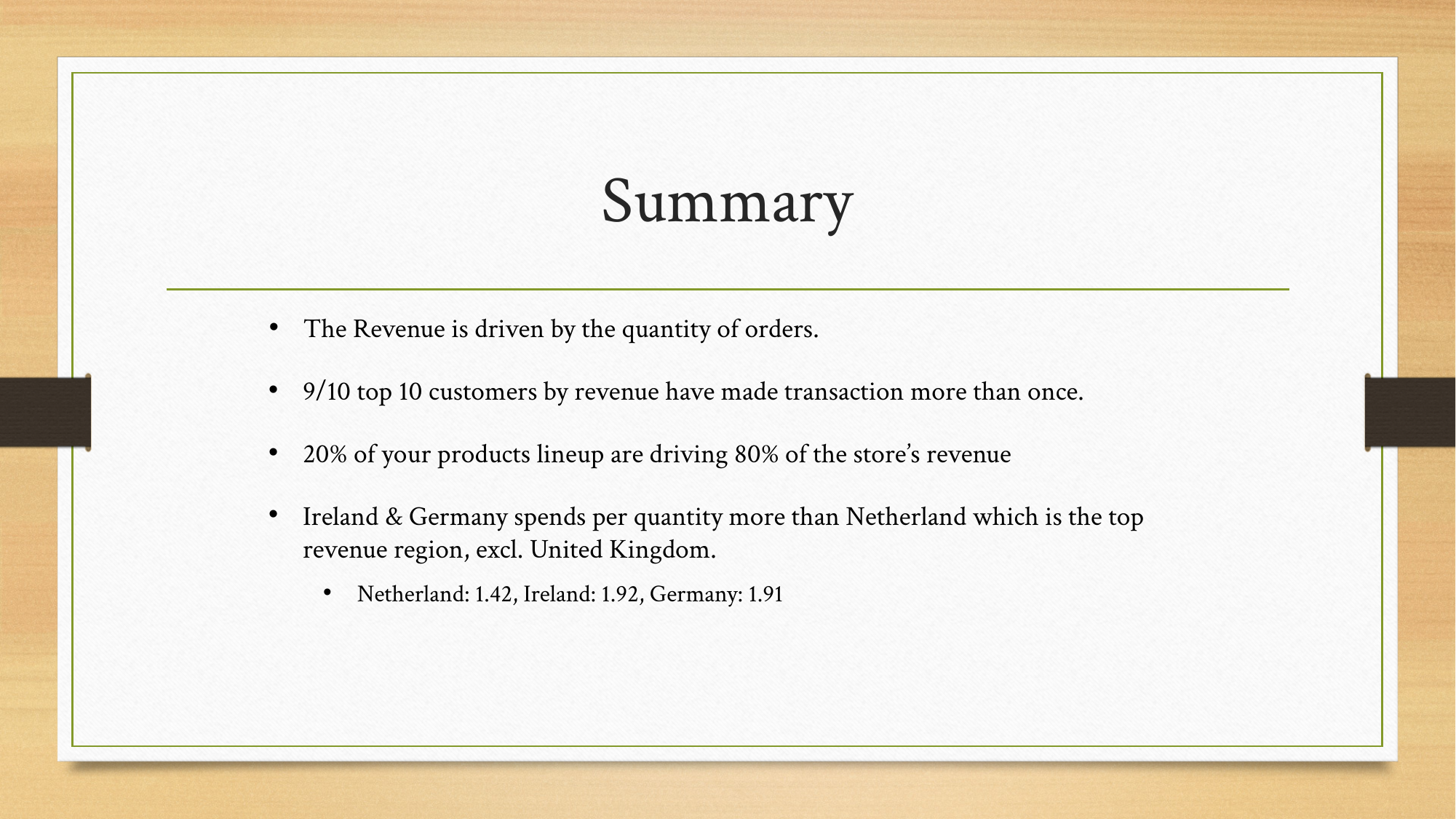

# Summary
The Revenue is driven by the quantity of orders.
9/10 top 10 customers by revenue have made transaction more than once.
20% of your products lineup are driving 80% of the store’s revenue
Ireland & Germany spends per quantity more than Netherland which is the top revenue region, excl. United Kingdom.
Netherland: 1.42, Ireland: 1.92, Germany: 1.91